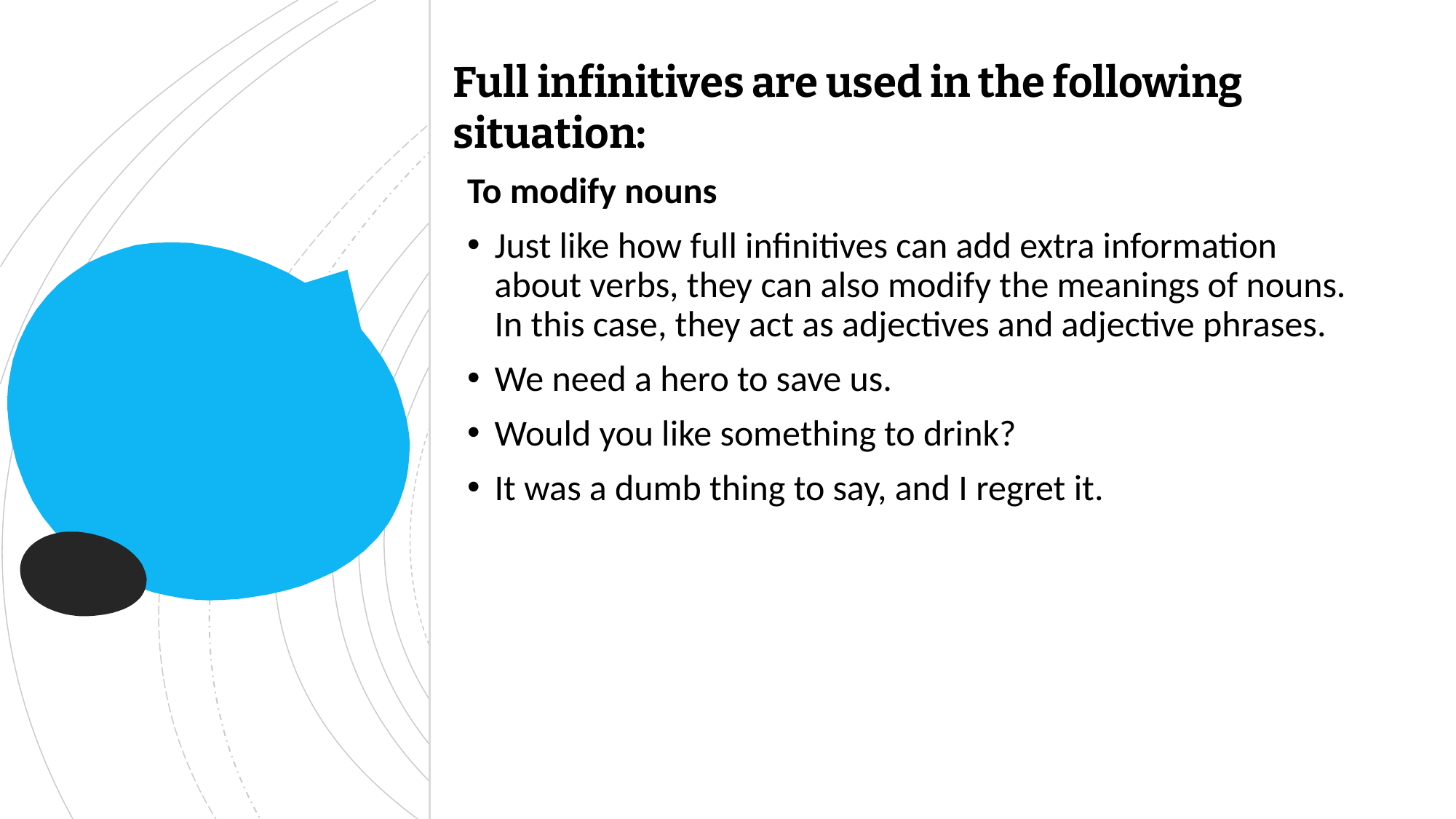

Full infinitives are used in the following situation:
To modify nouns
Just like how full infinitives can add extra information about verbs, they can also modify the meanings of nouns. In this case, they act as adjectives and adjective phrases.
We need a hero to save us.
Would you like something to drink?
It was a dumb thing to say, and I regret it.